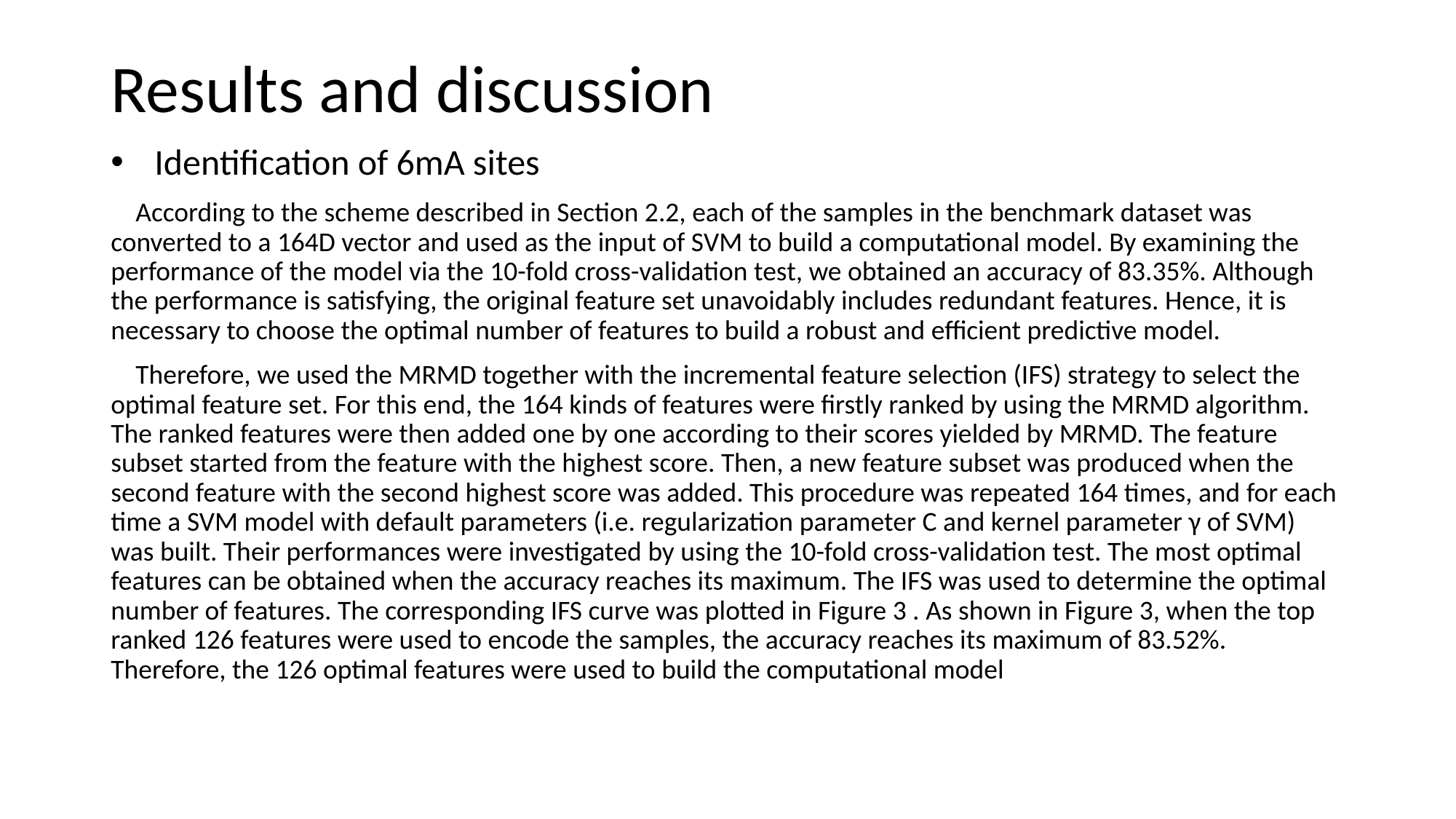

# Results and discussion
  Identification of 6mA sites
    According to the scheme described in Section 2.2, each of the samples in the benchmark dataset was converted to a 164D vector and used as the input of SVM to build a computational model. By examining the performance of the model via the 10-fold cross-validation test, we obtained an accuracy of 83.35%. Although the performance is satisfying, the original feature set unavoidably includes redundant features. Hence, it is necessary to choose the optimal number of features to build a robust and efficient predictive model.
    Therefore, we used the MRMD together with the incremental feature selection (IFS) strategy to select the optimal feature set. For this end, the 164 kinds of features were firstly ranked by using the MRMD algorithm. The ranked features were then added one by one according to their scores yielded by MRMD. The feature subset started from the feature with the highest score. Then, a new feature subset was produced when the second feature with the second highest score was added. This procedure was repeated 164 times, and for each time a SVM model with default parameters (i.e. regularization parameter C and kernel parameter γ of SVM) was built. Their performances were investigated by using the 10-fold cross-validation test. The most optimal features can be obtained when the accuracy reaches its maximum. The IFS was used to determine the optimal number of features. The corresponding IFS curve was plotted in Figure 3 . As shown in Figure 3, when the top ranked 126 features were used to encode the samples, the accuracy reaches its maximum of 83.52%. Therefore, the 126 optimal features were used to build the computational model